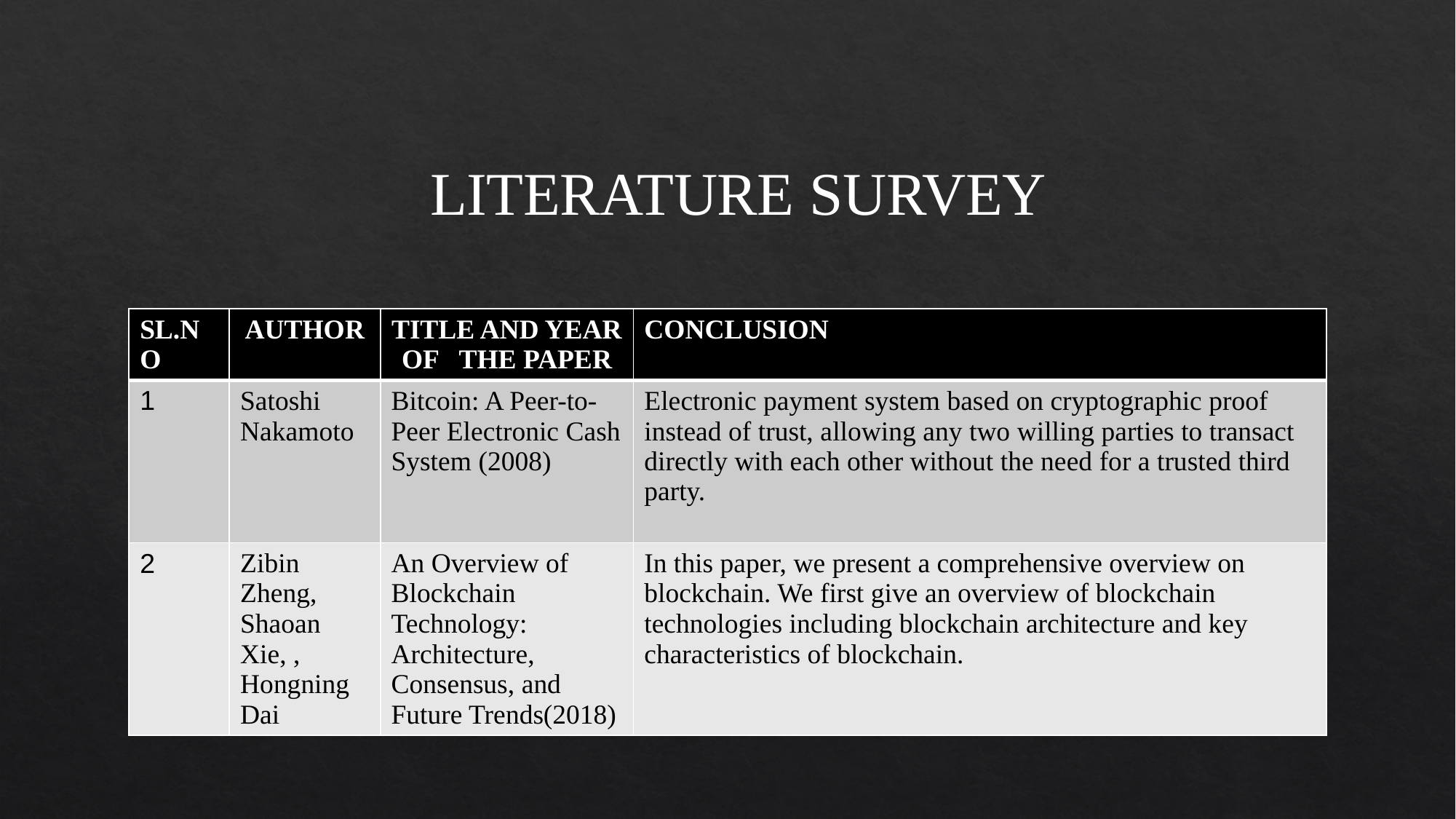

LITERATURE SURVEY
| SL.NO | AUTHOR | TITLE AND YEAR OF THE PAPER | CONCLUSION |
| --- | --- | --- | --- |
| 1 | Satoshi Nakamoto | Bitcoin: A Peer-to-Peer Electronic Cash System (2008) | Electronic payment system based on cryptographic proof instead of trust, allowing any two willing parties to transact directly with each other without the need for a trusted third party. |
| 2 | Zibin Zheng, Shaoan Xie, , Hongning Dai | An Overview of Blockchain Technology: Architecture, Consensus, and Future Trends(2018) | In this paper, we present a comprehensive overview on blockchain. We first give an overview of blockchain technologies including blockchain architecture and key characteristics of blockchain. |